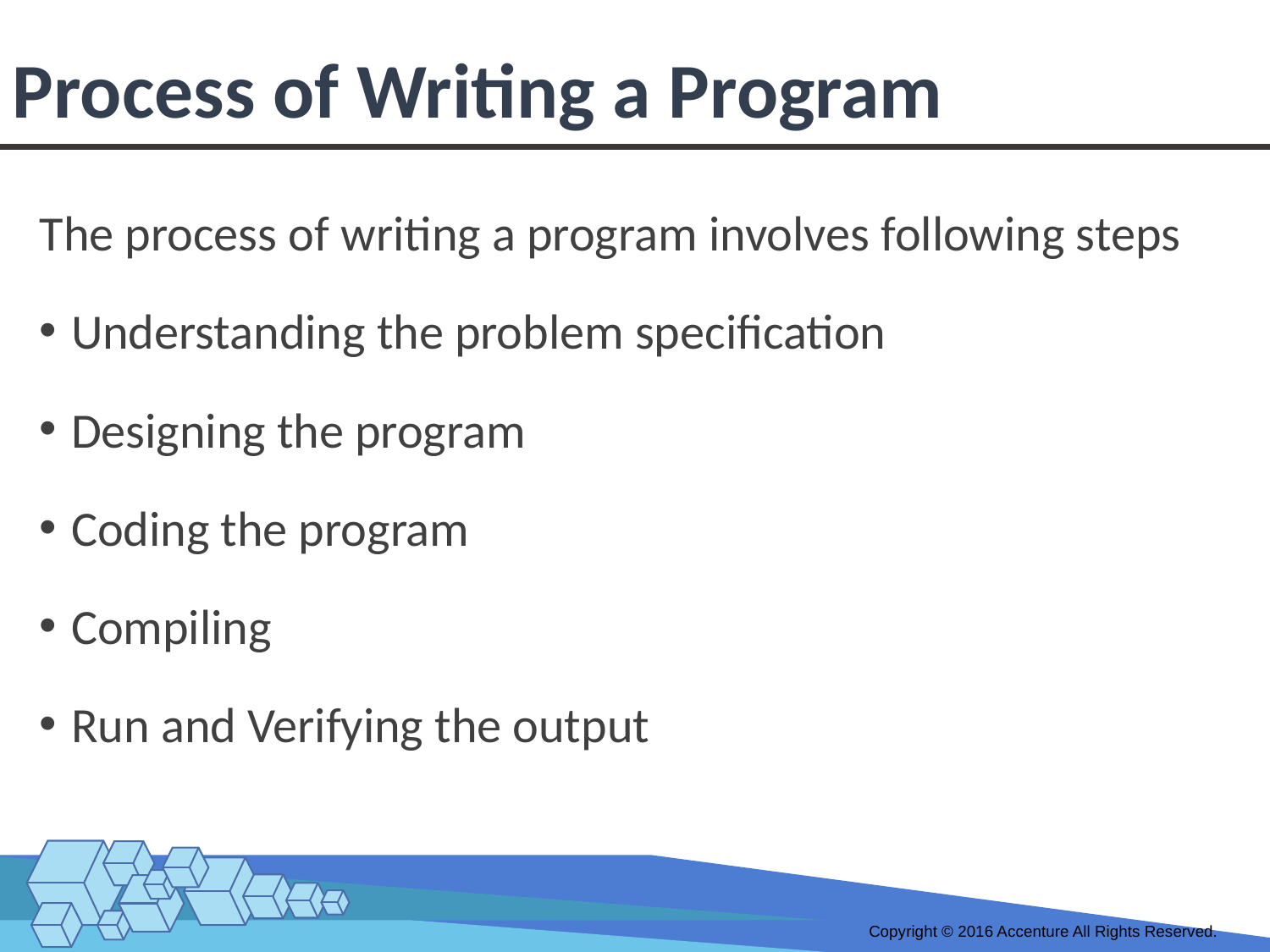

# Process of Writing a Program
The process of writing a program involves following steps
Understanding the problem specification
Designing the program
Coding the program
Compiling
Run and Verifying the output